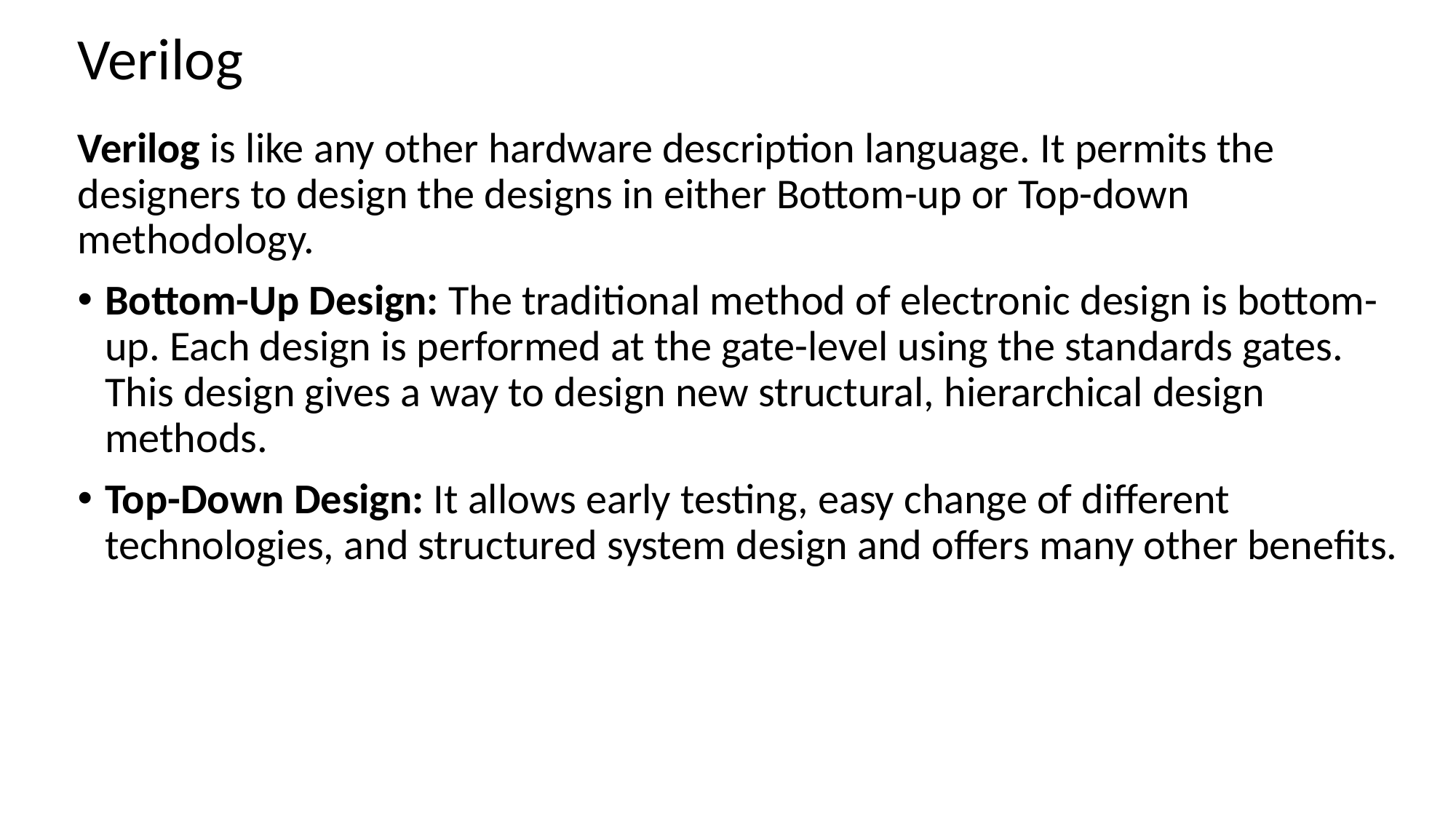

# Verilog
Verilog is like any other hardware description language. It permits the designers to design the designs in either Bottom-up or Top-down methodology.
Bottom-Up Design: The traditional method of electronic design is bottom-up. Each design is performed at the gate-level using the standards gates. This design gives a way to design new structural, hierarchical design methods.
Top-Down Design: It allows early testing, easy change of different technologies, and structured system design and offers many other benefits.